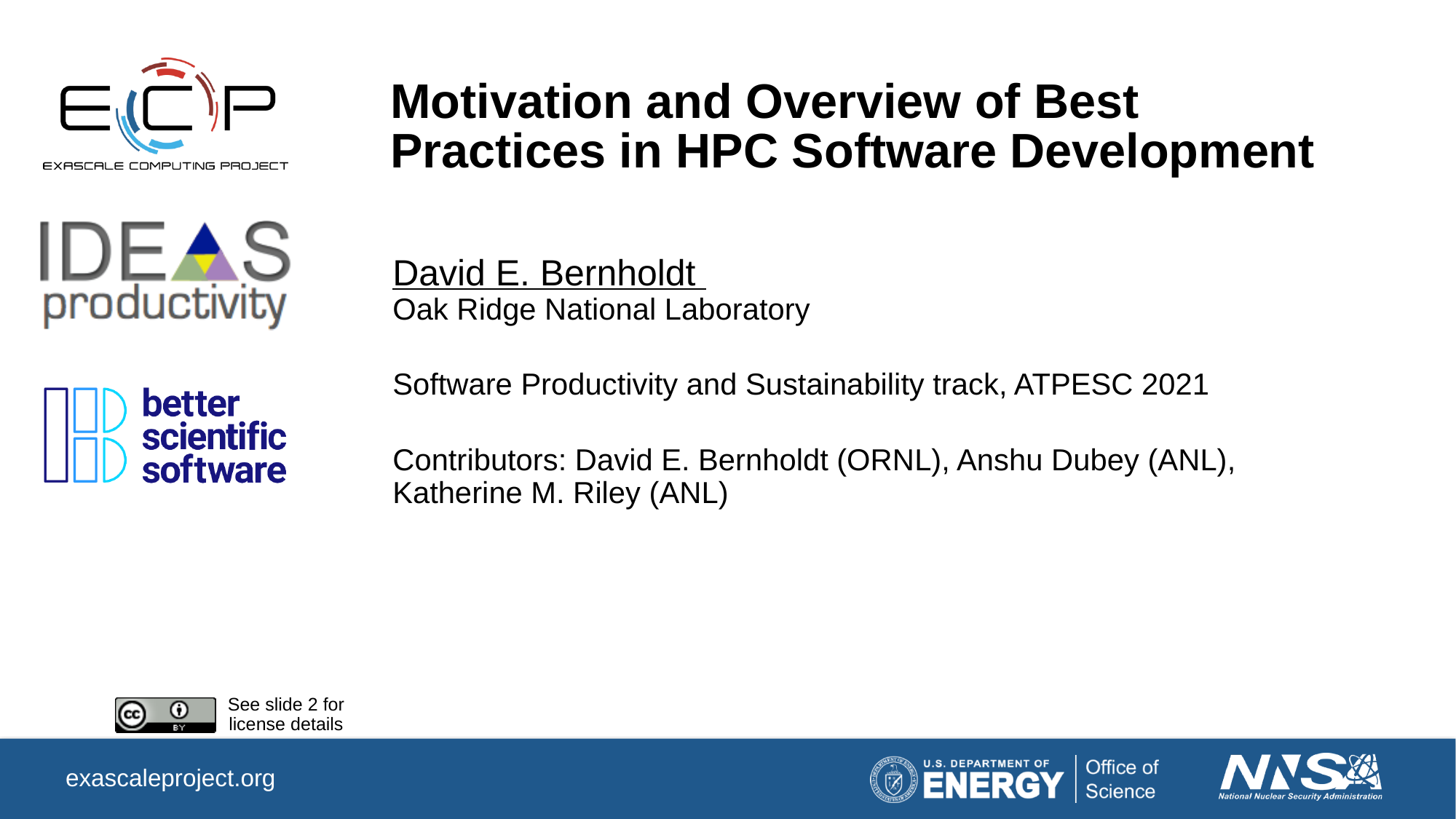

# Motivation and Overview of Best Practices in HPC Software Development
David E. Bernholdt
Oak Ridge National Laboratory
Software Productivity and Sustainability track, ATPESC 2021
Contributors: David E. Bernholdt (ORNL), Anshu Dubey (ANL), Katherine M. Riley (ANL)